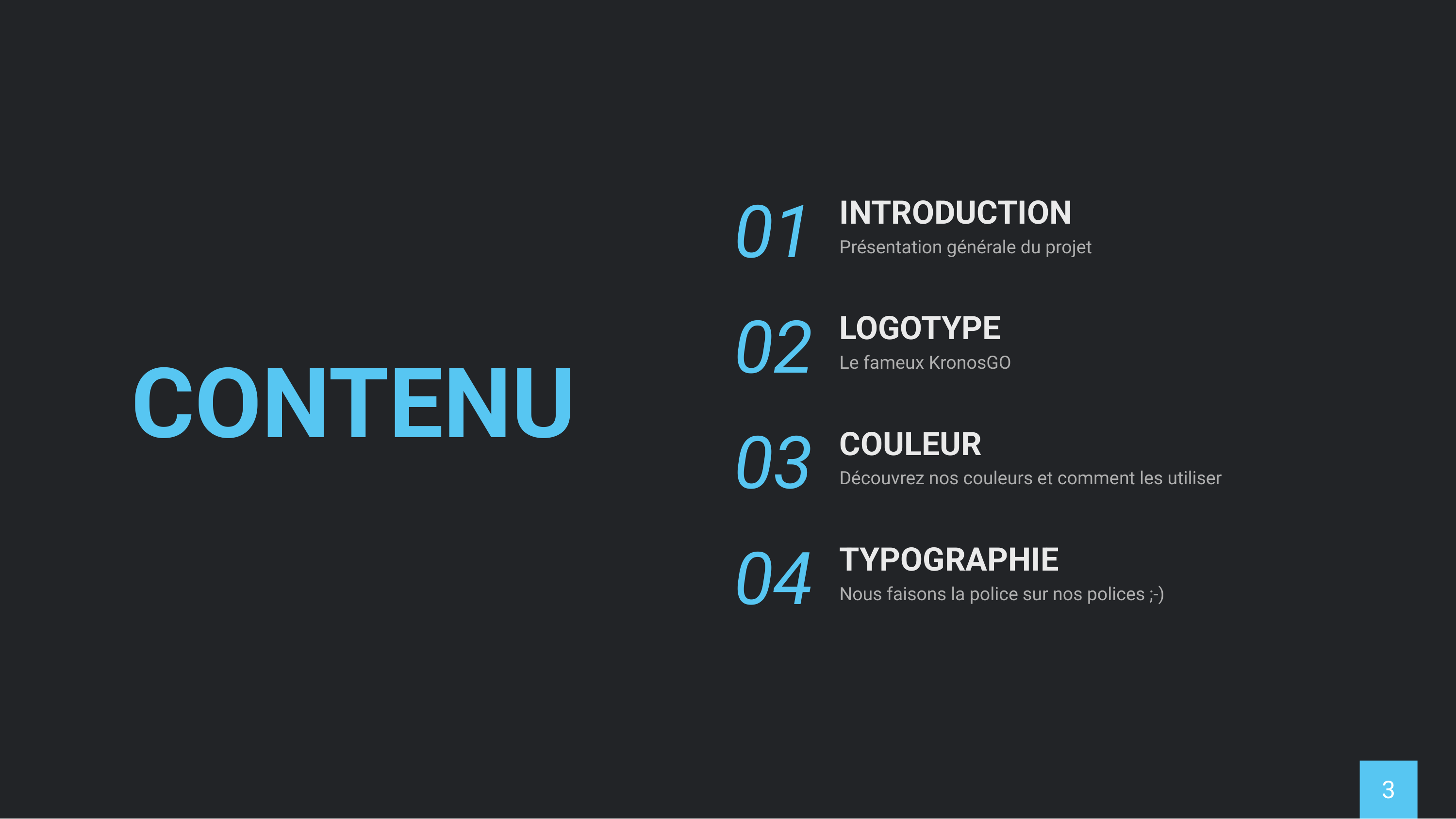

# CONTENU
01
INTRODUCTION
Présentation générale du projet
02
LOGOTYPE
Le fameux KronosGO
03
COULEUR
Découvrez nos couleurs et comment les utiliser
04
TYPOGRAPHIE
Nous faisons la police sur nos polices ;-)
3